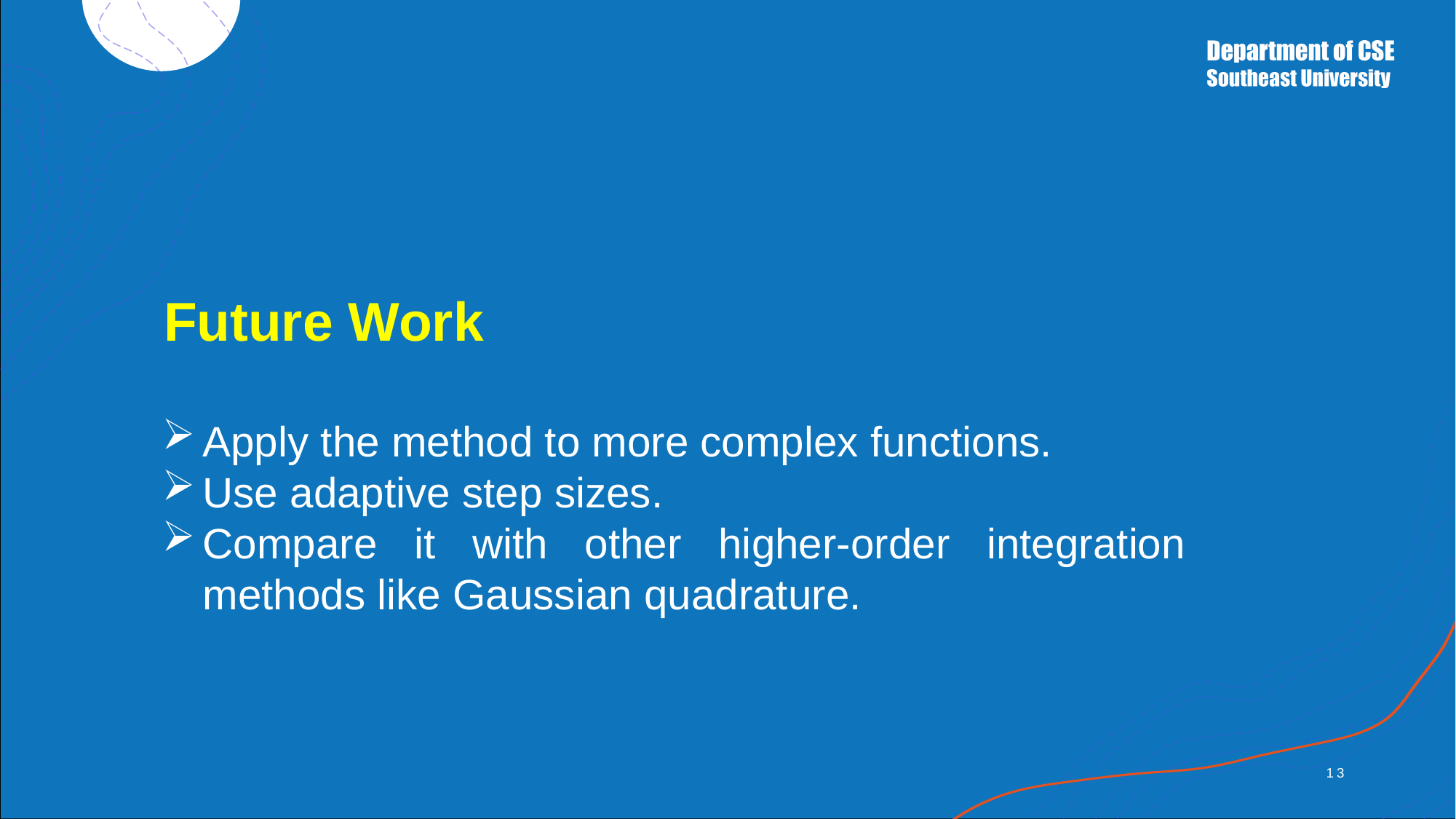

# Future Work

Apply the method to more complex functions.
Use adaptive step sizes.
Compare it with other higher-order integration methods like Gaussian quadrature.
13